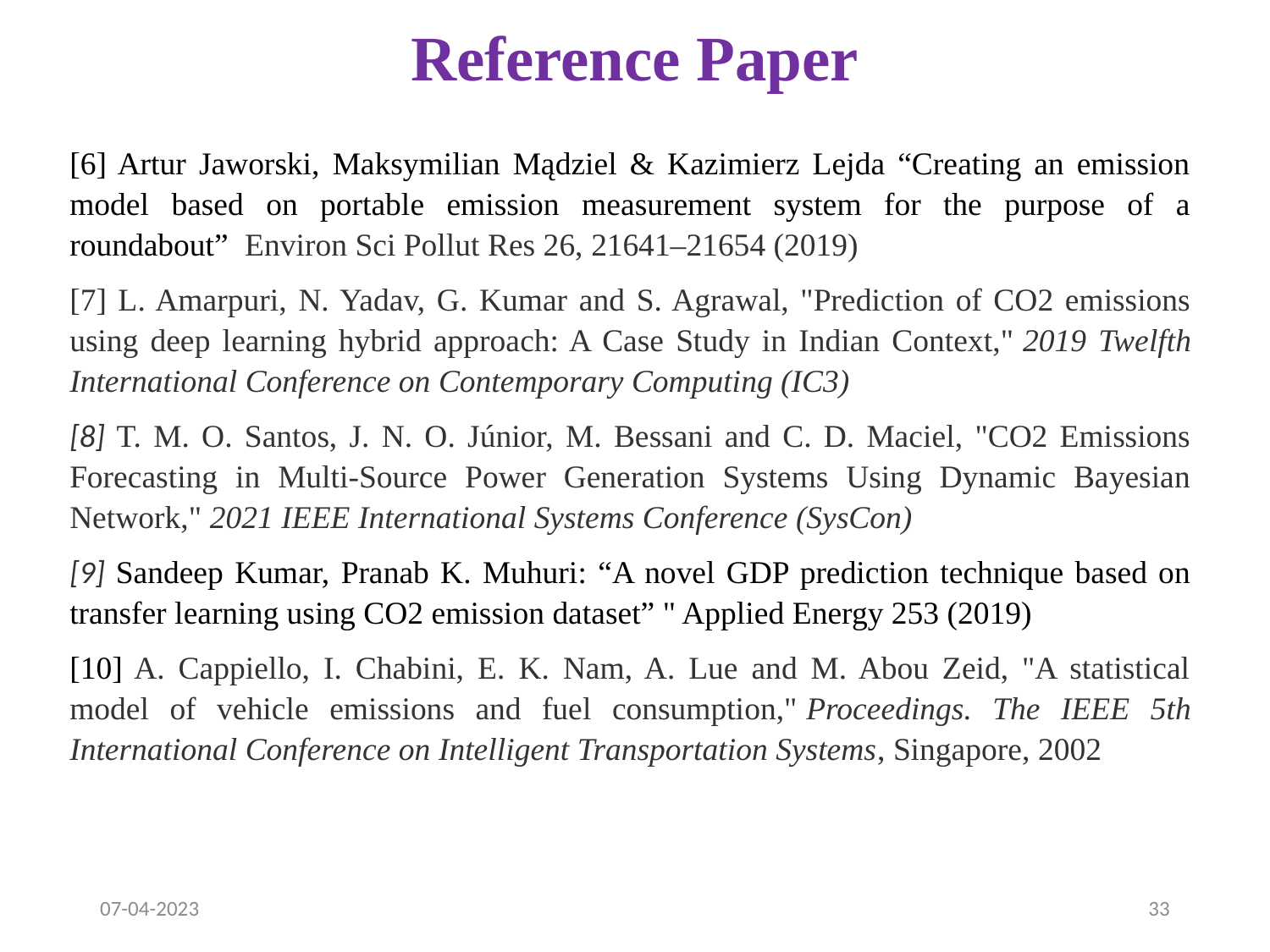

# Reference Paper
[6] Artur Jaworski, Maksymilian Mądziel & Kazimierz Lejda “Creating an emission model based on portable emission measurement system for the purpose of a roundabout”  Environ Sci Pollut Res 26, 21641–21654 (2019)
[7] L. Amarpuri, N. Yadav, G. Kumar and S. Agrawal, "Prediction of CO2 emissions using deep learning hybrid approach: A Case Study in Indian Context," 2019 Twelfth International Conference on Contemporary Computing (IC3)
[8] T. M. O. Santos, J. N. O. Júnior, M. Bessani and C. D. Maciel, "CO2 Emissions Forecasting in Multi-Source Power Generation Systems Using Dynamic Bayesian Network," 2021 IEEE International Systems Conference (SysCon)
[9] Sandeep Kumar, Pranab K. Muhuri: “A novel GDP prediction technique based on transfer learning using CO2 emission dataset” " Applied Energy 253 (2019)
[10] A. Cappiello, I. Chabini, E. K. Nam, A. Lue and M. Abou Zeid, "A statistical model of vehicle emissions and fuel consumption," Proceedings. The IEEE 5th International Conference on Intelligent Transportation Systems, Singapore, 2002

07-04-2023
33